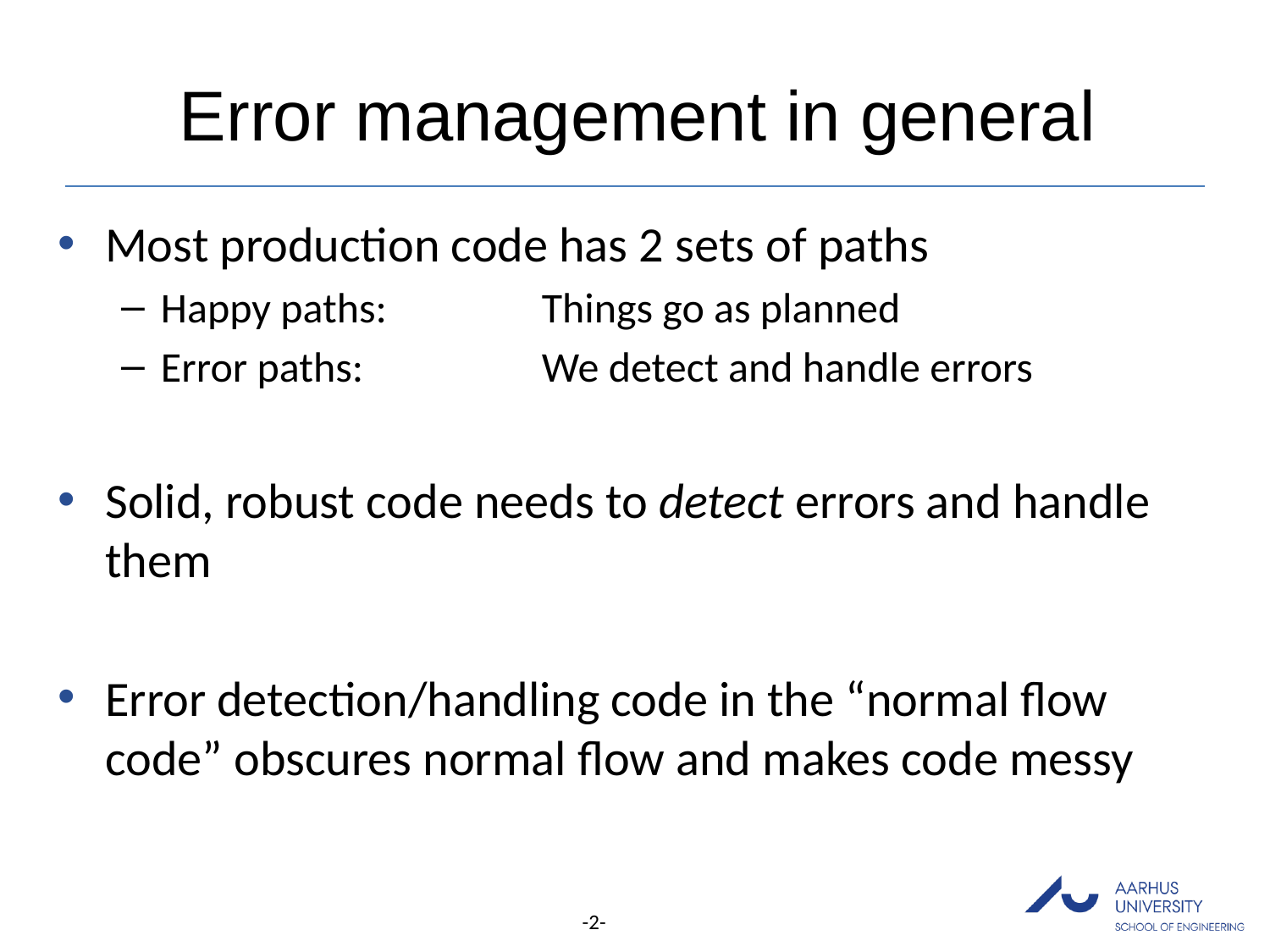

# Error management in general
Most production code has 2 sets of paths
Happy paths:		Things go as planned
Error paths:		We detect and handle errors

Solid, robust code needs to detect errors and handle them

Error detection/handling code in the “normal flow code” obscures normal flow and makes code messy